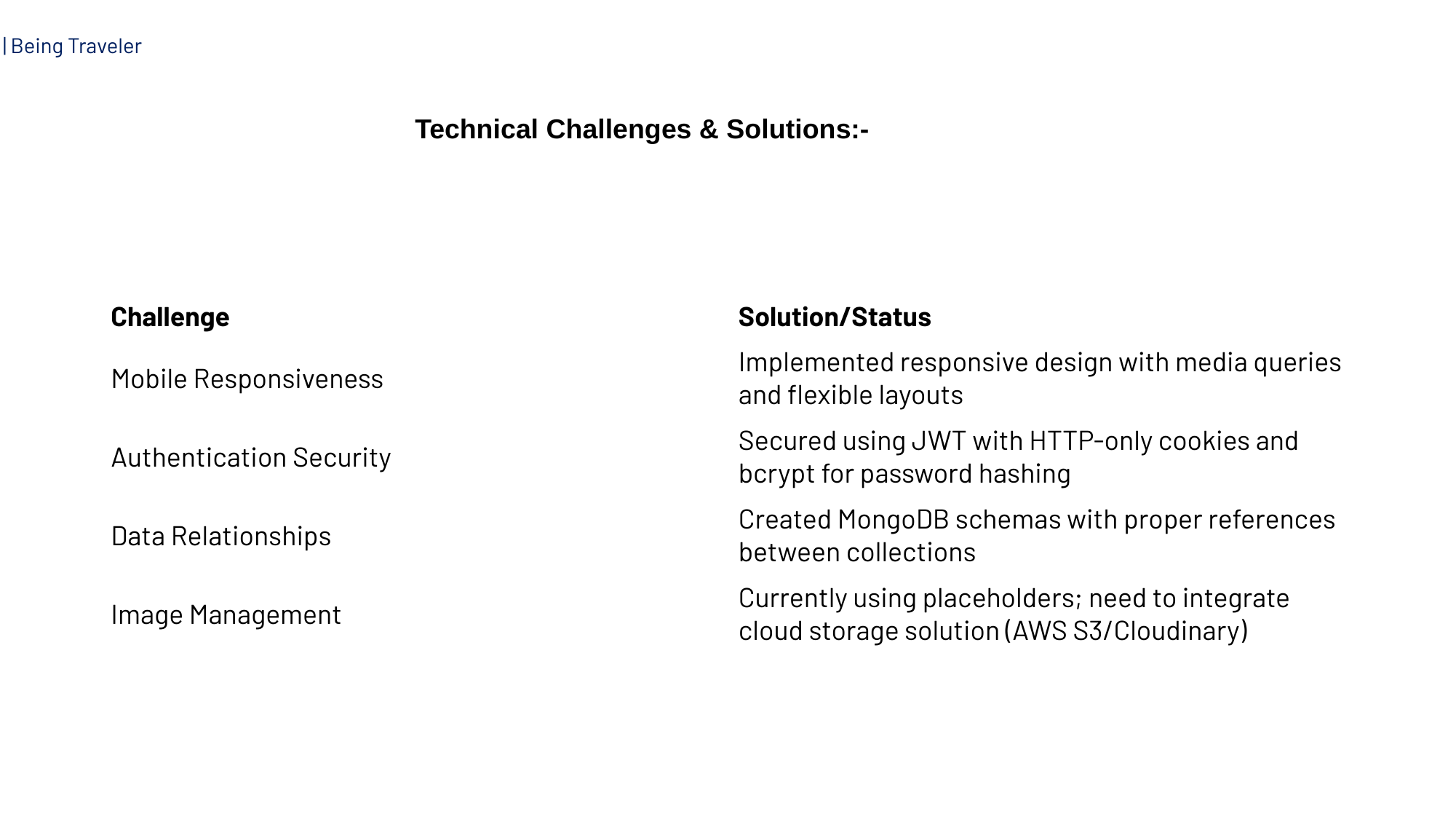

# | Being Traveler
Technical Challenges & Solutions:-

| Challenge | Solution/Status |
| --- | --- |
| Mobile Responsiveness | Implemented responsive design with media queries and flexible layouts |
| Authentication Security | Secured using JWT with HTTP-only cookies and bcrypt for password hashing |
| Data Relationships | Created MongoDB schemas with proper references between collections |
| Image Management | Currently using placeholders; need to integrate cloud storage solution (AWS S3/Cloudinary) |